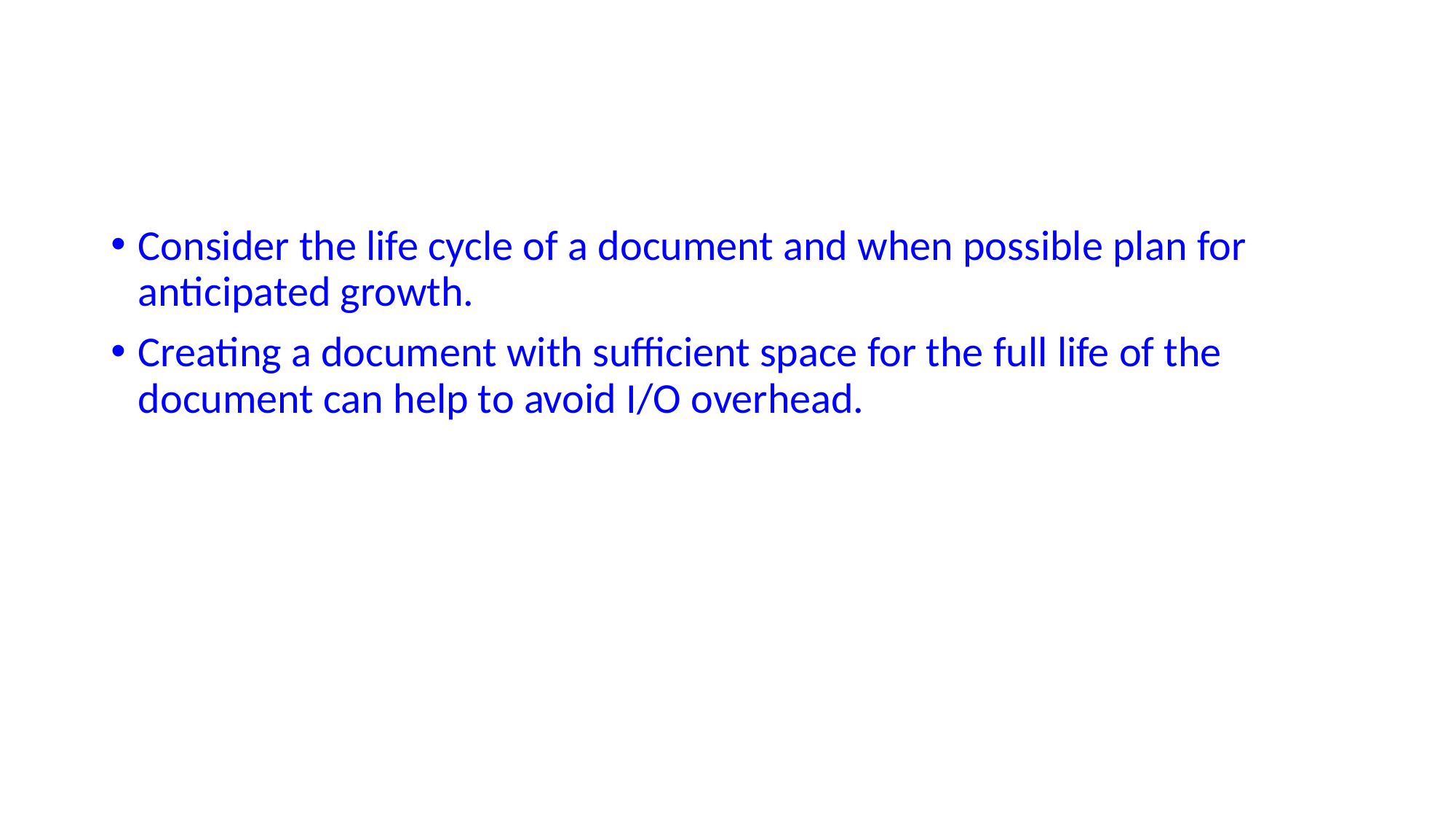

#
Consider the life cycle of a document and when possible plan for anticipated growth.
Creating a document with sufficient space for the full life of the document can help to avoid I/O overhead.